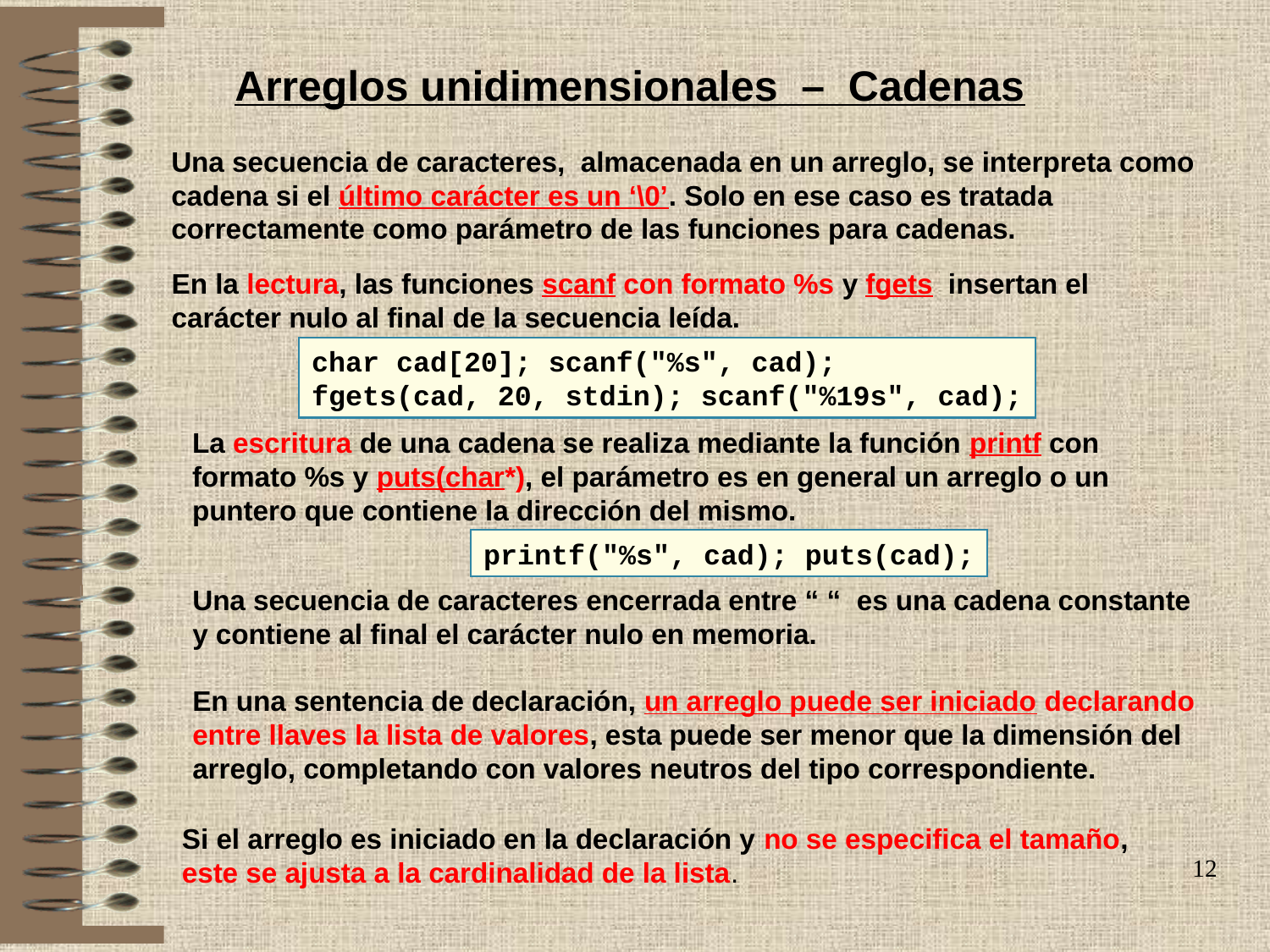

Arreglos unidimensionales  –  Cadenas
Una secuencia de caracteres,  almacenada en un arreglo, se interpreta como cadena si el último carácter es un ‘\0’. Solo en ese caso es tratada correctamente como parámetro de las funciones para cadenas.

En la lectura, las funciones scanf con formato %s y fgets  insertan el carácter nulo al final de la secuencia leída.

char cad[20]; scanf("%s", cad);
fgets(cad, 20, stdin); scanf("%19s", cad);
La escritura de una cadena se realiza mediante la función printf con formato %s y puts(char*), el parámetro es en general un arreglo o un puntero que contiene la dirección del mismo.

printf("%s", cad); puts(cad);
Una secuencia de caracteres encerrada entre “ “  es una cadena constante y contiene al final el carácter nulo en memoria.

En una sentencia de declaración, un arreglo puede ser iniciado declarando entre llaves la lista de valores, esta puede ser menor que la dimensión del arreglo, completando con valores neutros del tipo correspondiente.
Si el arreglo es iniciado en la declaración y no se especifica el tamaño, este se ajusta a la cardinalidad de la lista.
12